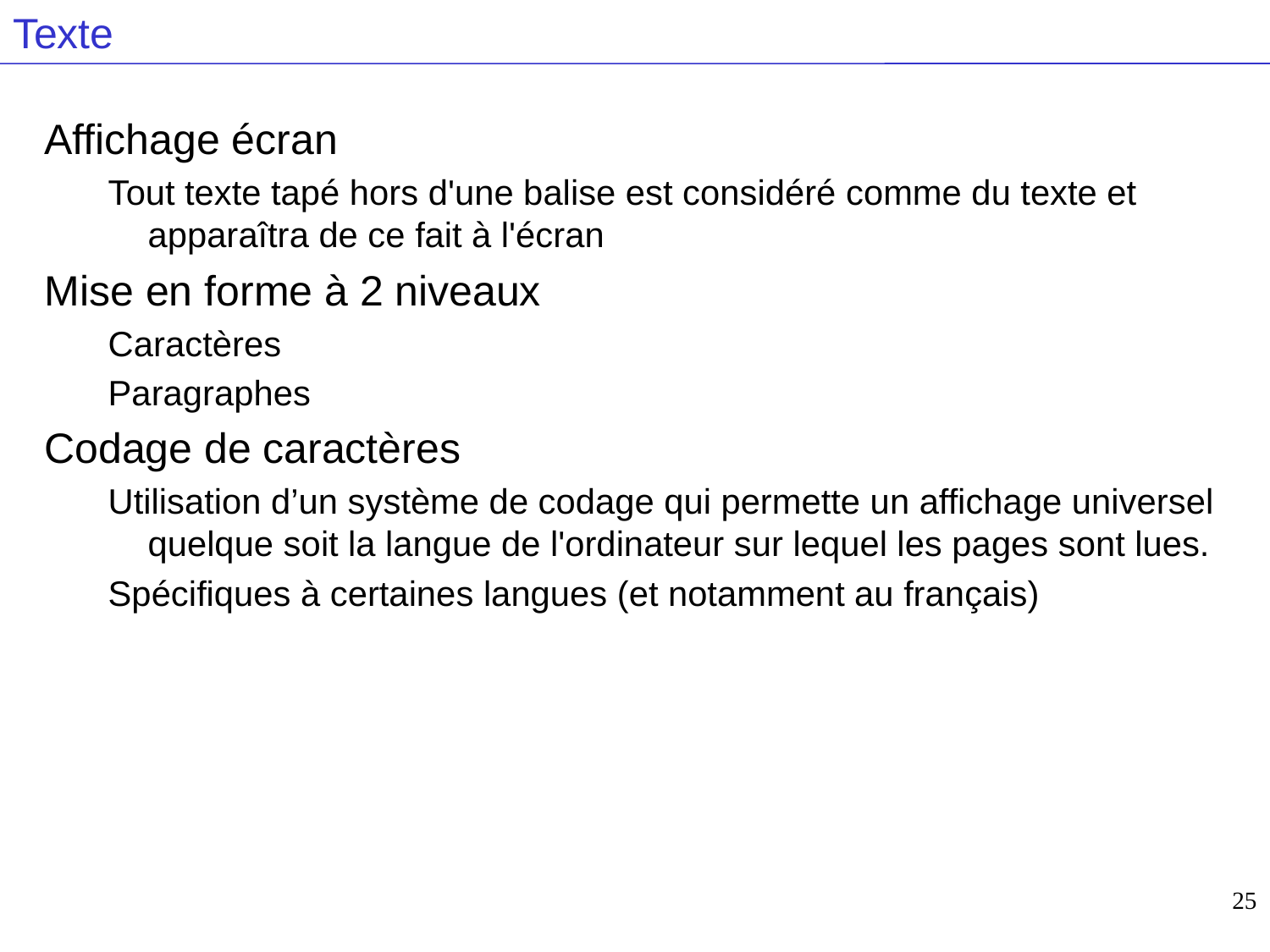

# Texte
Affichage écran
Tout texte tapé hors d'une balise est considéré comme du texte et apparaîtra de ce fait à l'écran
Mise en forme à 2 niveaux
Caractères
Paragraphes
Codage de caractères
Utilisation d’un système de codage qui permette un affichage universel quelque soit la langue de l'ordinateur sur lequel les pages sont lues.
Spécifiques à certaines langues (et notamment au français)
25